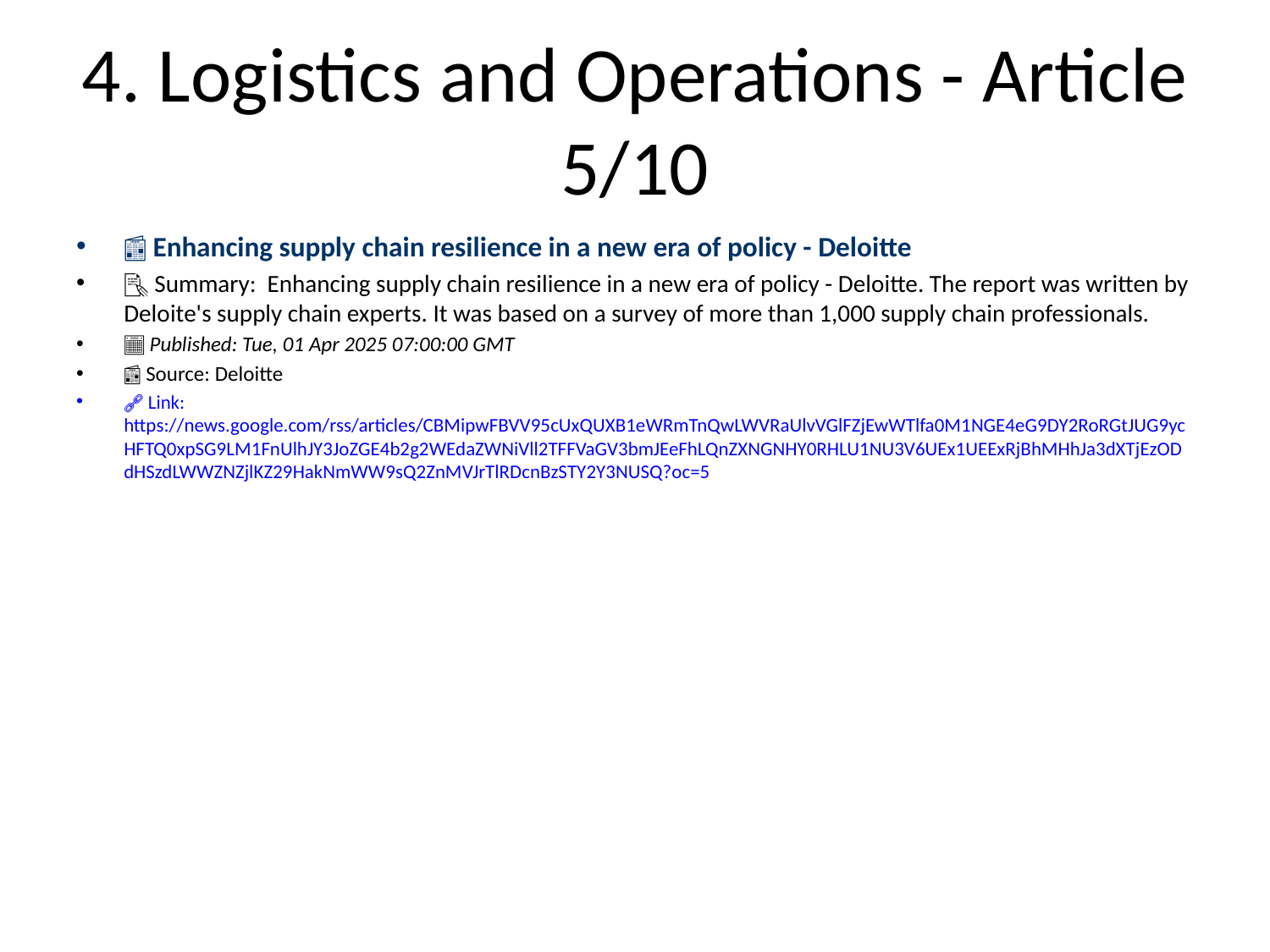

# 4. Logistics and Operations - Article 5/10
📰 Enhancing supply chain resilience in a new era of policy - Deloitte
📝 Summary:  Enhancing supply chain resilience in a new era of policy - Deloitte. The report was written by Deloite's supply chain experts. It was based on a survey of more than 1,000 supply chain professionals.
📅 Published: Tue, 01 Apr 2025 07:00:00 GMT
📰 Source: Deloitte
🔗 Link: https://news.google.com/rss/articles/CBMipwFBVV95cUxQUXB1eWRmTnQwLWVRaUlvVGlFZjEwWTlfa0M1NGE4eG9DY2RoRGtJUG9ycHFTQ0xpSG9LM1FnUlhJY3JoZGE4b2g2WEdaZWNiVll2TFFVaGV3bmJEeFhLQnZXNGNHY0RHLU1NU3V6UEx1UEExRjBhMHhJa3dXTjEzODdHSzdLWWZNZjlKZ29HakNmWW9sQ2ZnMVJrTlRDcnBzSTY2Y3NUSQ?oc=5